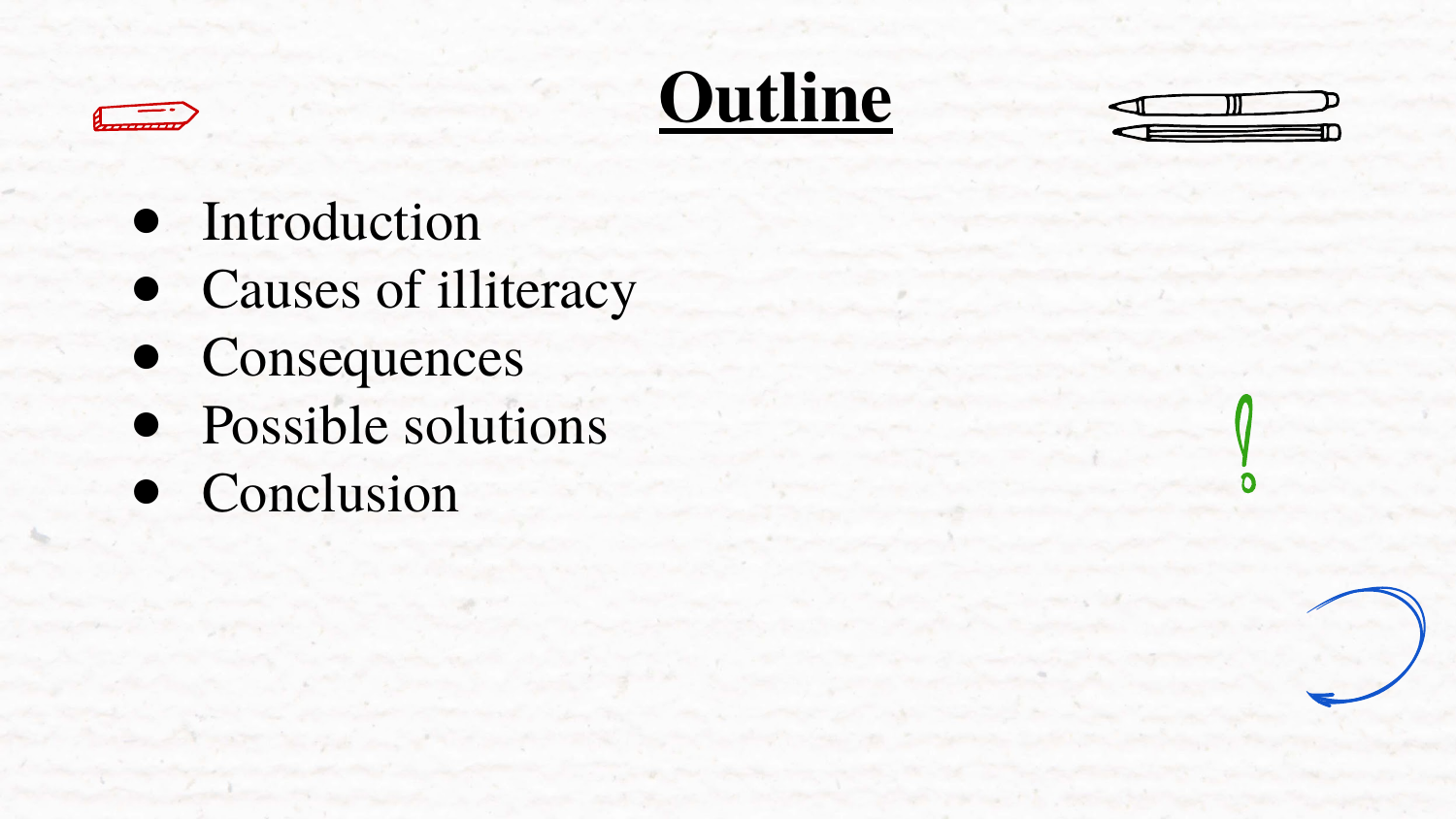

# Outline

Introduction
Causes of illiteracy
Consequences
Possible solutions
Conclusion